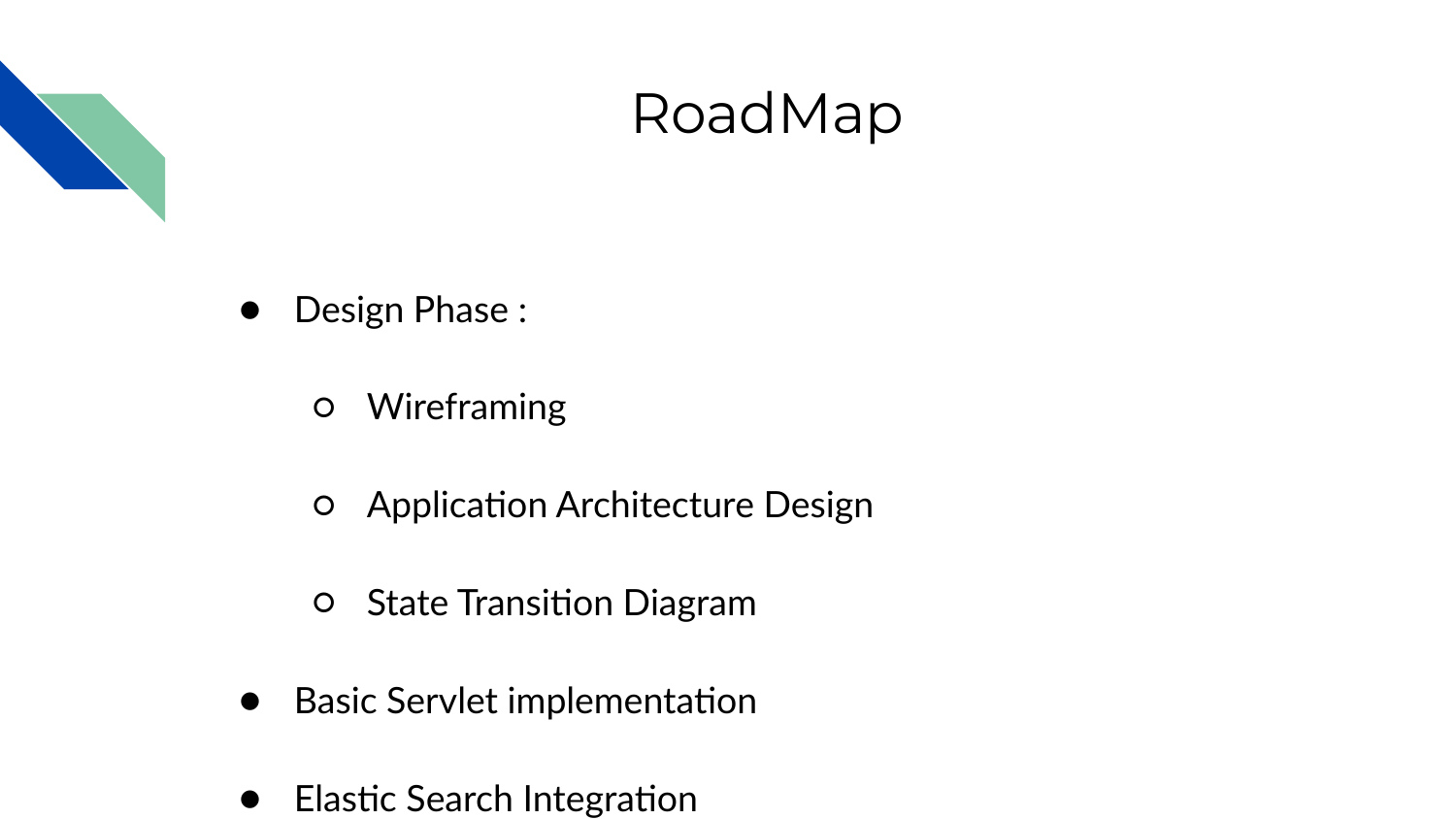

# RoadMap
Design Phase :
Wireframing
Application Architecture Design
State Transition Diagram
Basic Servlet implementation
Elastic Search Integration
Semantic Analysis & Query Processing